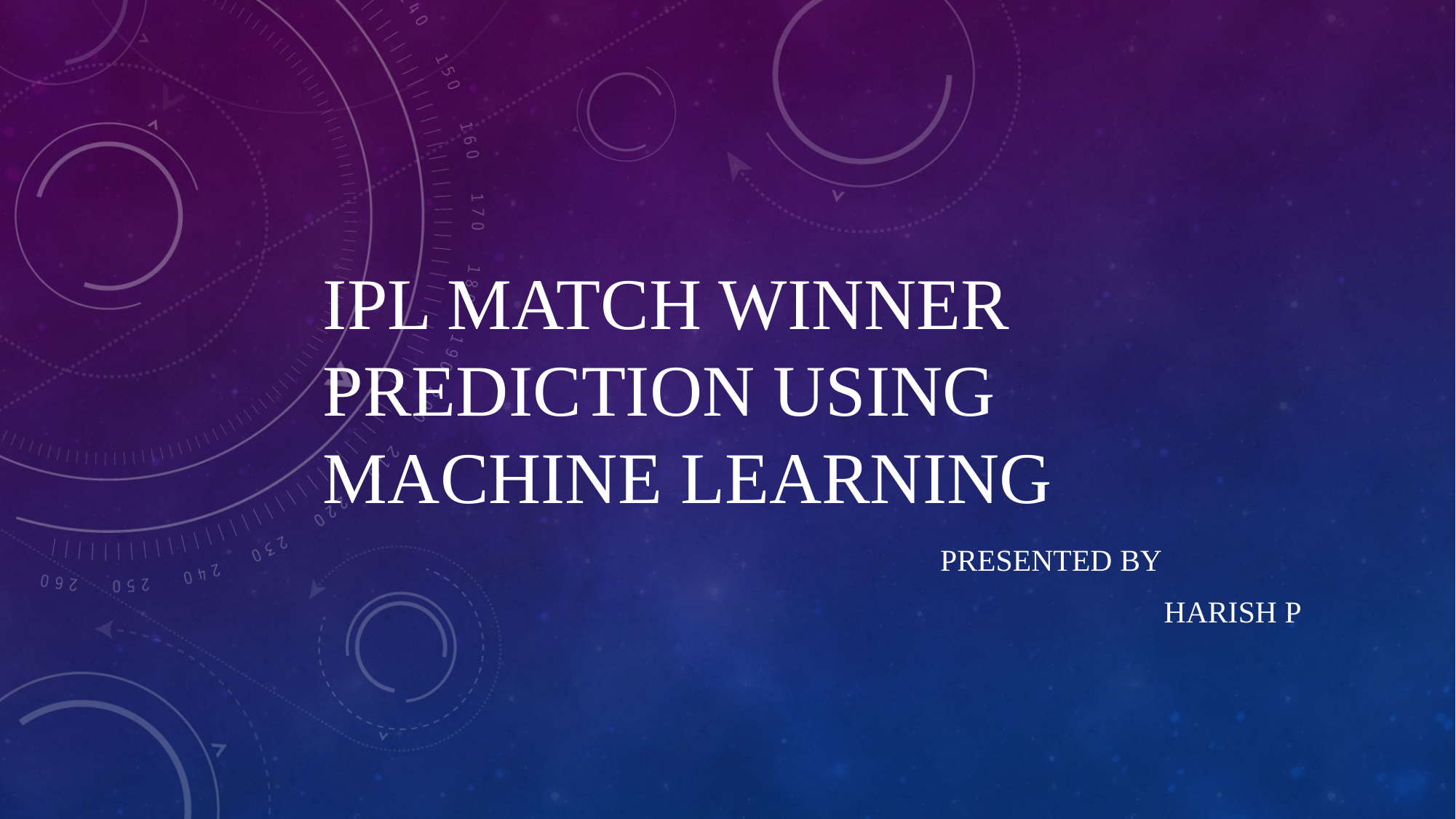

# IPL Match Winner Prediction Using Machine Learning
                                                                  Presented by
                                                                                         Harish P